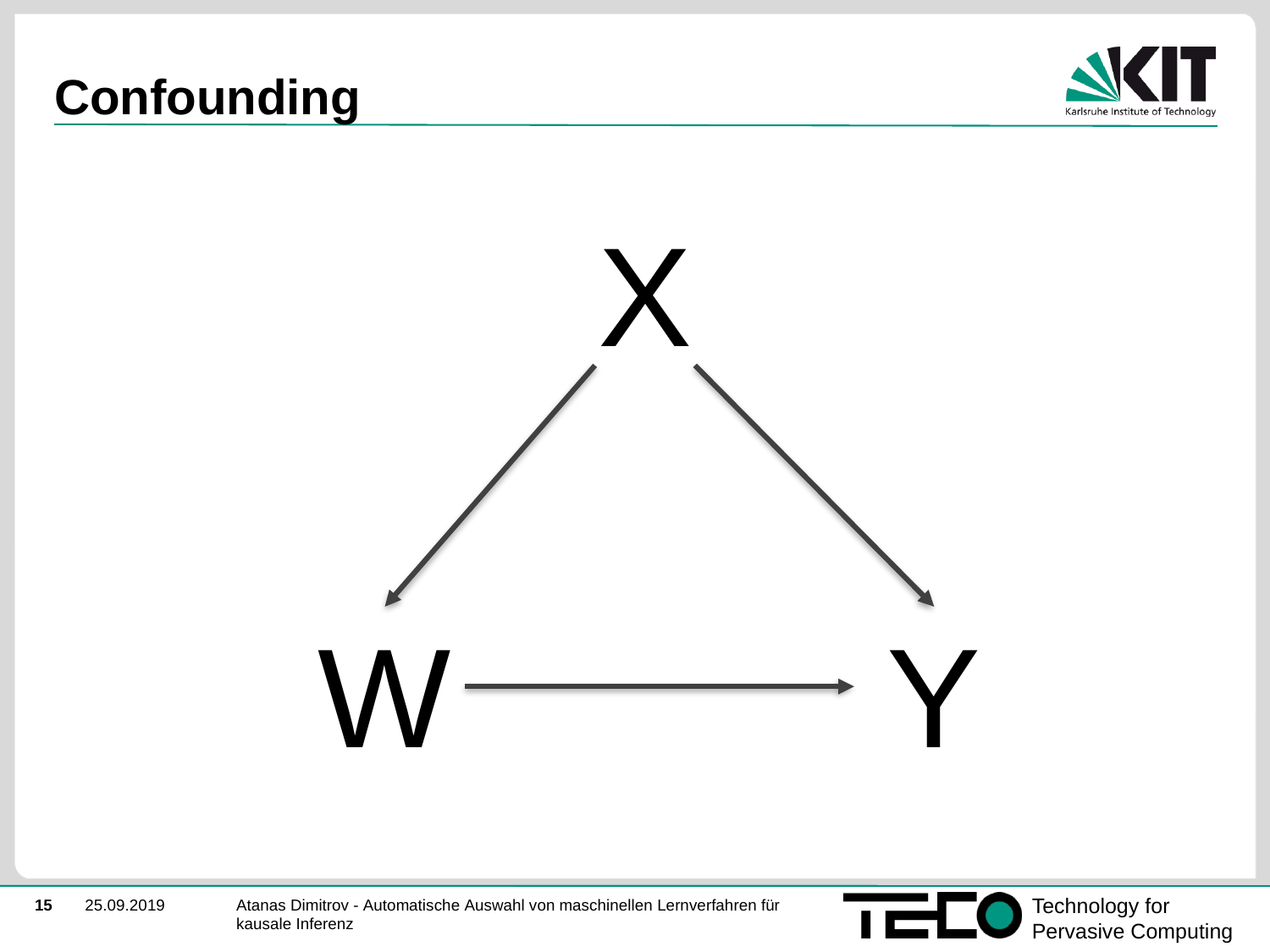

# Confounding
X
W
Y
Atanas Dimitrov - Automatische Auswahl von maschinellen Lernverfahren für kausale Inferenz